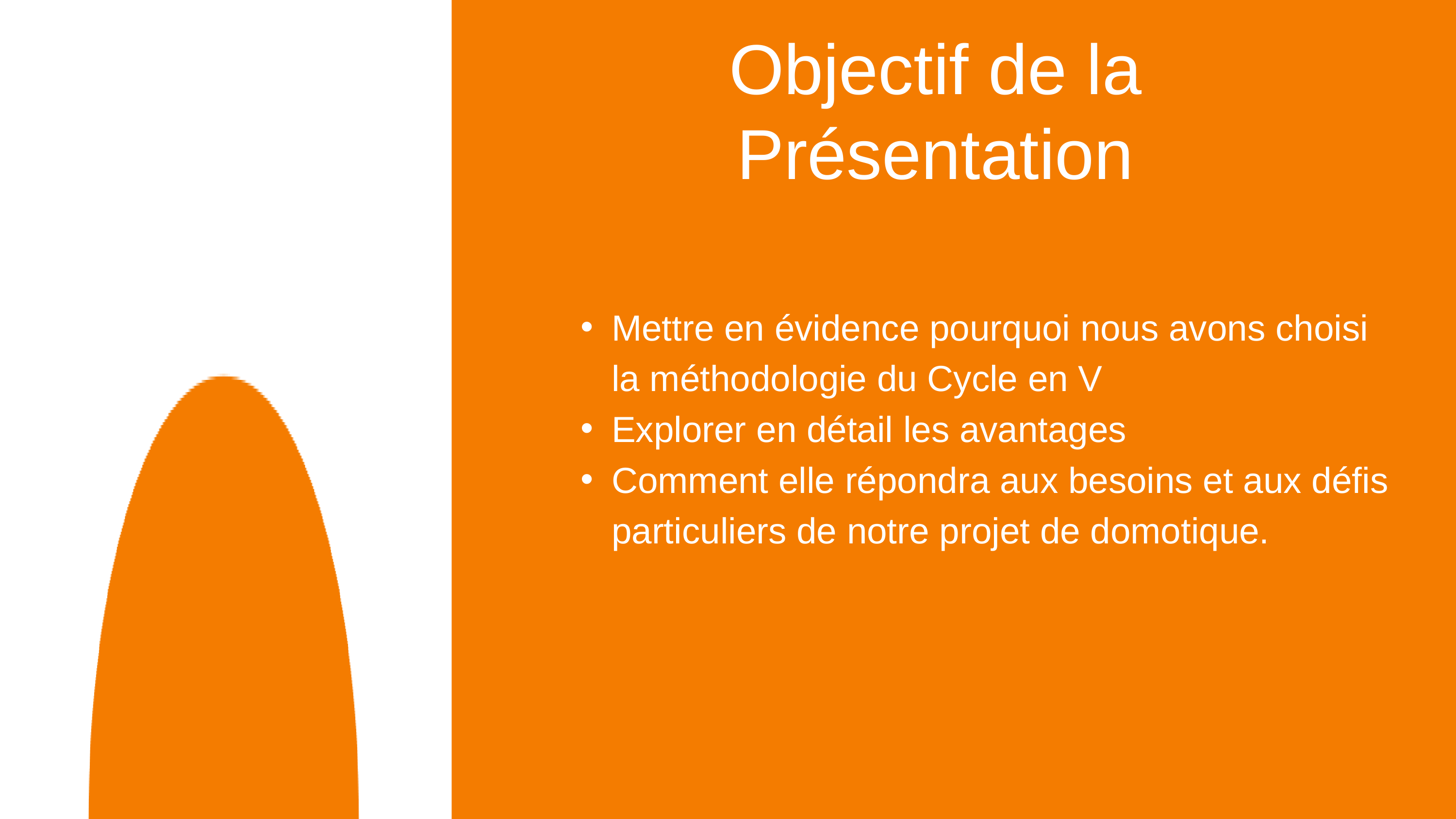

Objectif de la Présentation

Mettre en évidence pourquoi nous avons choisi la méthodologie du Cycle en V
Explorer en détail les avantages
Comment elle répondra aux besoins et aux défis particuliers de notre projet de domotique.